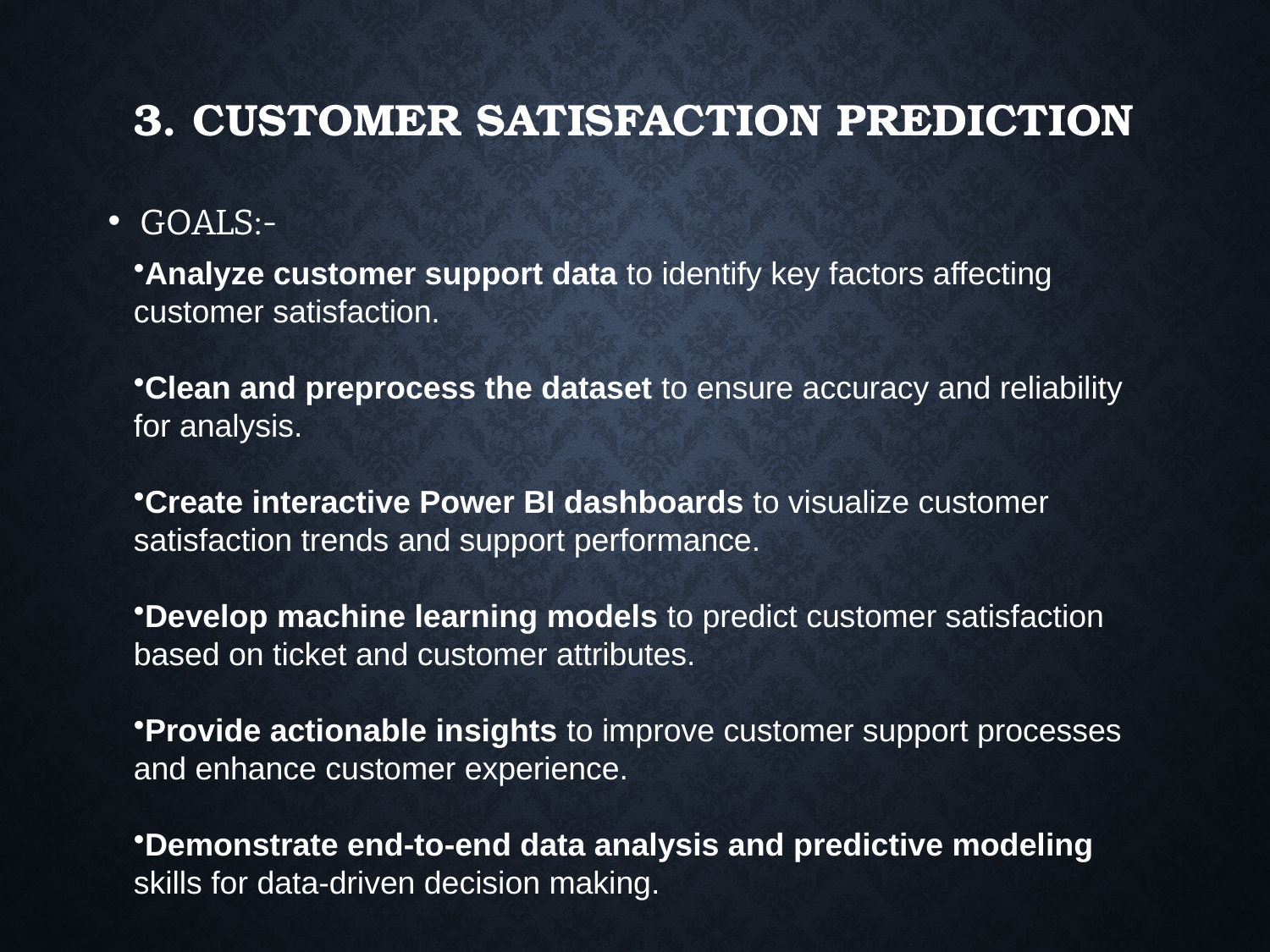

# 3. Customer Satisfaction Prediction
GOALS:-

Analyze customer support data to identify key factors affecting customer satisfaction.

Clean and preprocess the dataset to ensure accuracy and reliability for analysis.

Create interactive Power BI dashboards to visualize customer satisfaction trends and support performance.

Develop machine learning models to predict customer satisfaction based on ticket and customer attributes.

Provide actionable insights to improve customer support processes and enhance customer experience.

Demonstrate end-to-end data analysis and predictive modeling skills for data-driven decision making.